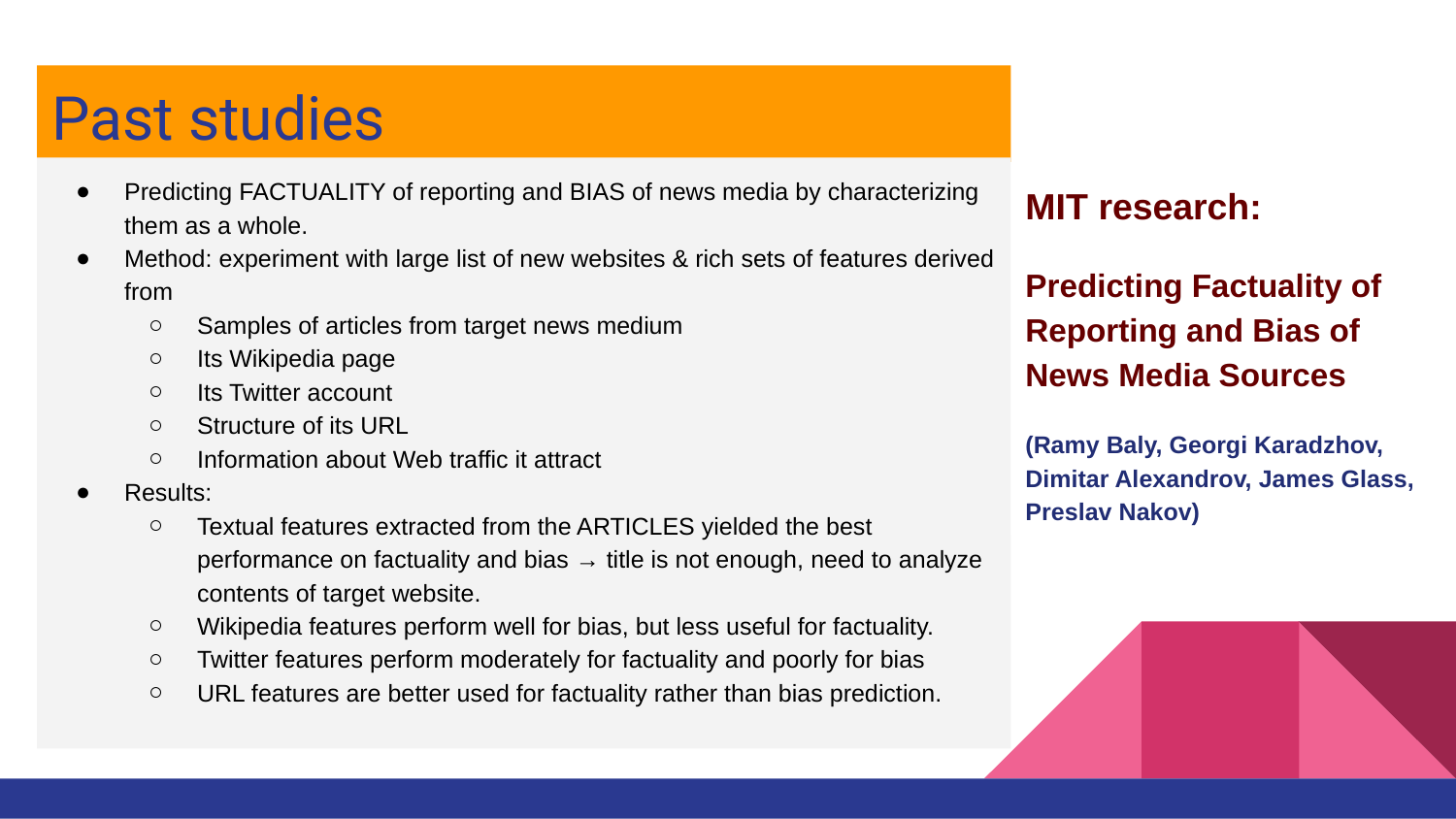

# Past studies
Predicting FACTUALITY of reporting and BIAS of news media by characterizing them as a whole.
Method: experiment with large list of new websites & rich sets of features derived from
Samples of articles from target news medium
Its Wikipedia page
Its Twitter account
Structure of its URL
Information about Web traffic it attract
Results:
Textual features extracted from the ARTICLES yielded the best performance on factuality and bias → title is not enough, need to analyze contents of target website.
Wikipedia features perform well for bias, but less useful for factuality.
Twitter features perform moderately for factuality and poorly for bias
URL features are better used for factuality rather than bias prediction.

MIT research:
Predicting Factuality of Reporting and Bias of News Media Sources
(Ramy Baly, Georgi Karadzhov, Dimitar Alexandrov, James Glass, Preslav Nakov)